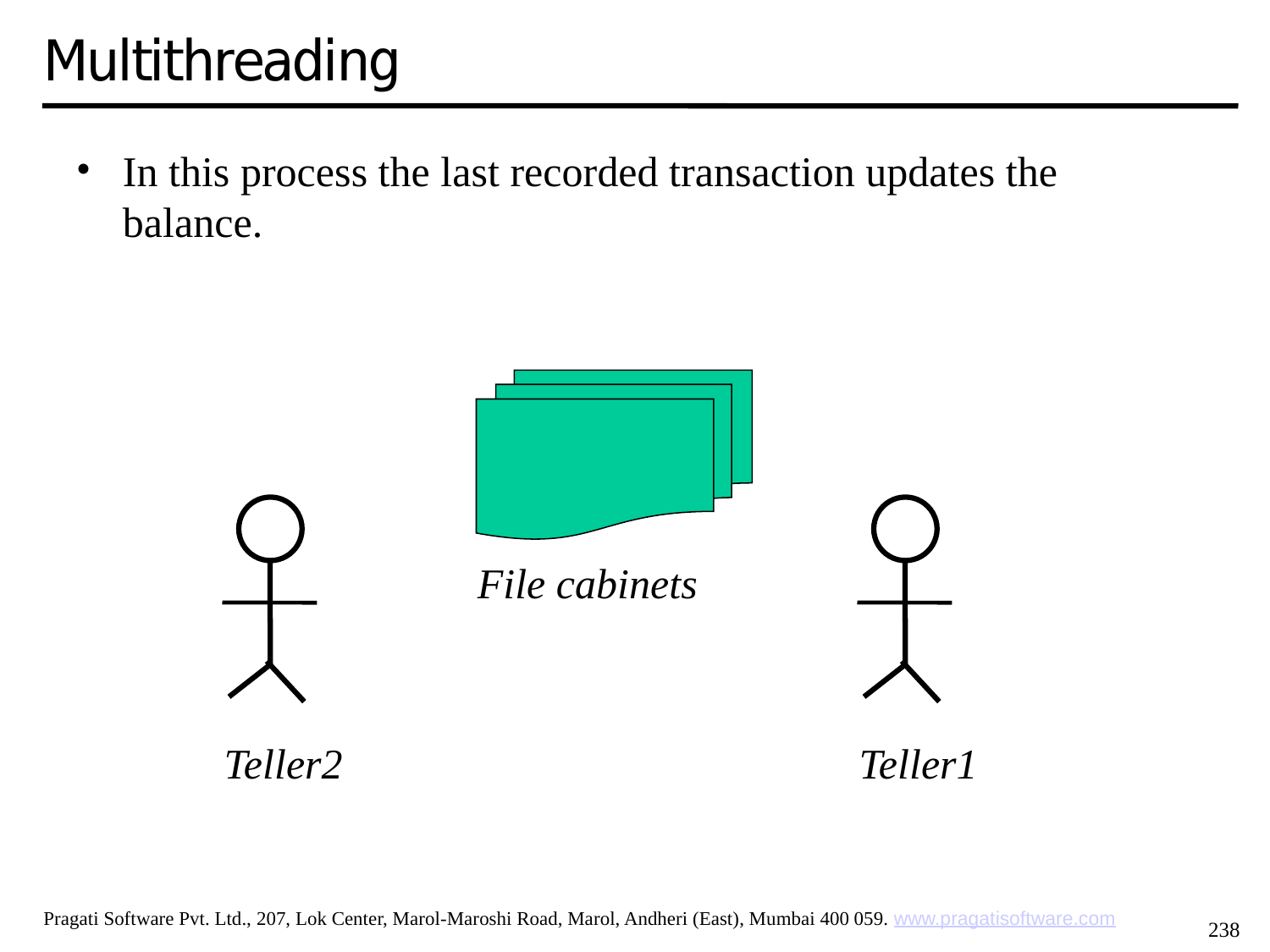

Multithreading
In this process the last recorded transaction updates the balance.

File cabinets
Teller2
Teller1